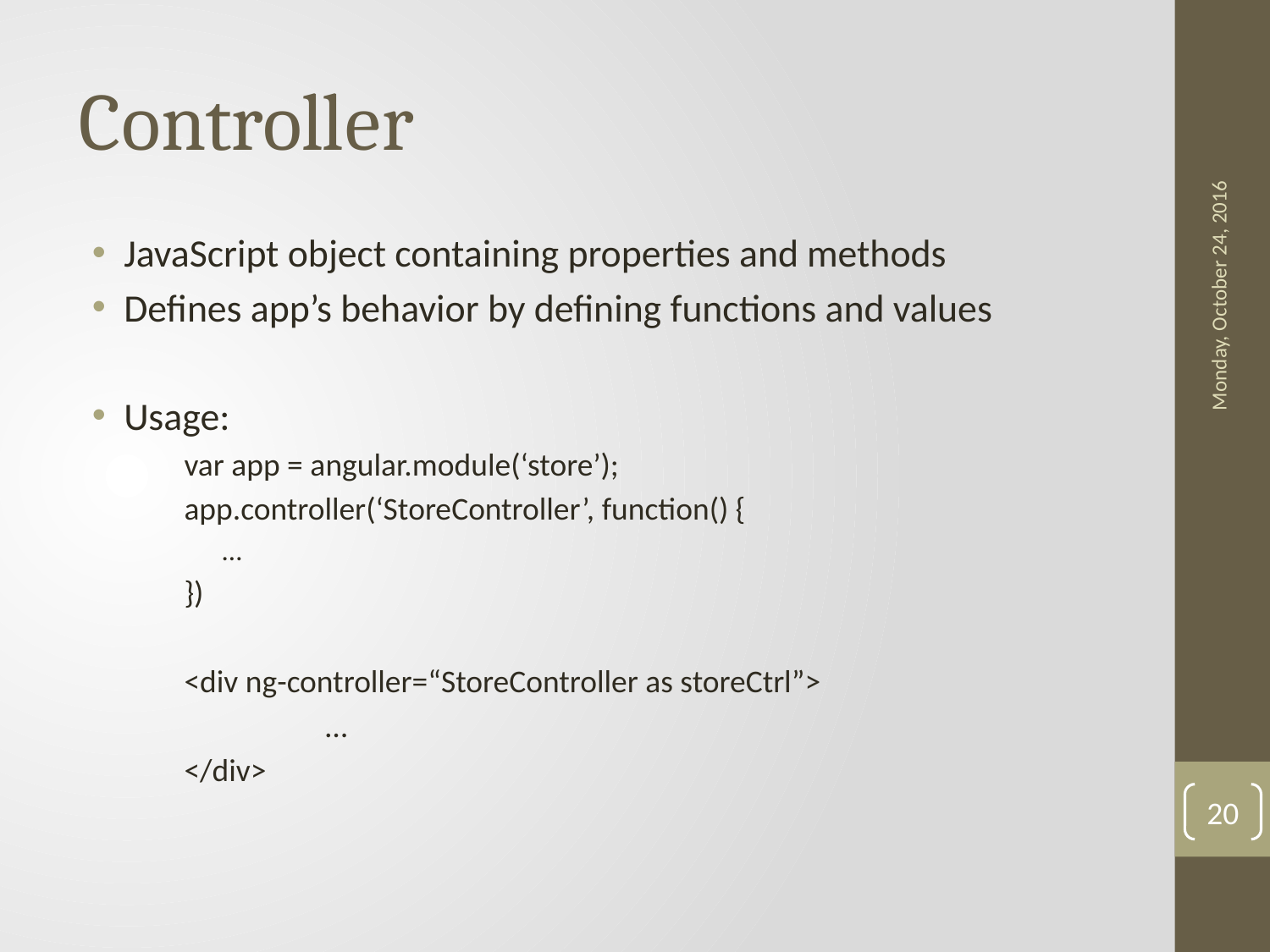

# Controller
JavaScript object containing properties and methods
Defines app’s behavior by defining functions and values

Usage:
var app = angular.module(‘store’);
app.controller(‘StoreController’, function() {
…
})

<div ng-controller=“StoreController as storeCtrl”>
	  …
</div>
Monday, October 24, 2016

20